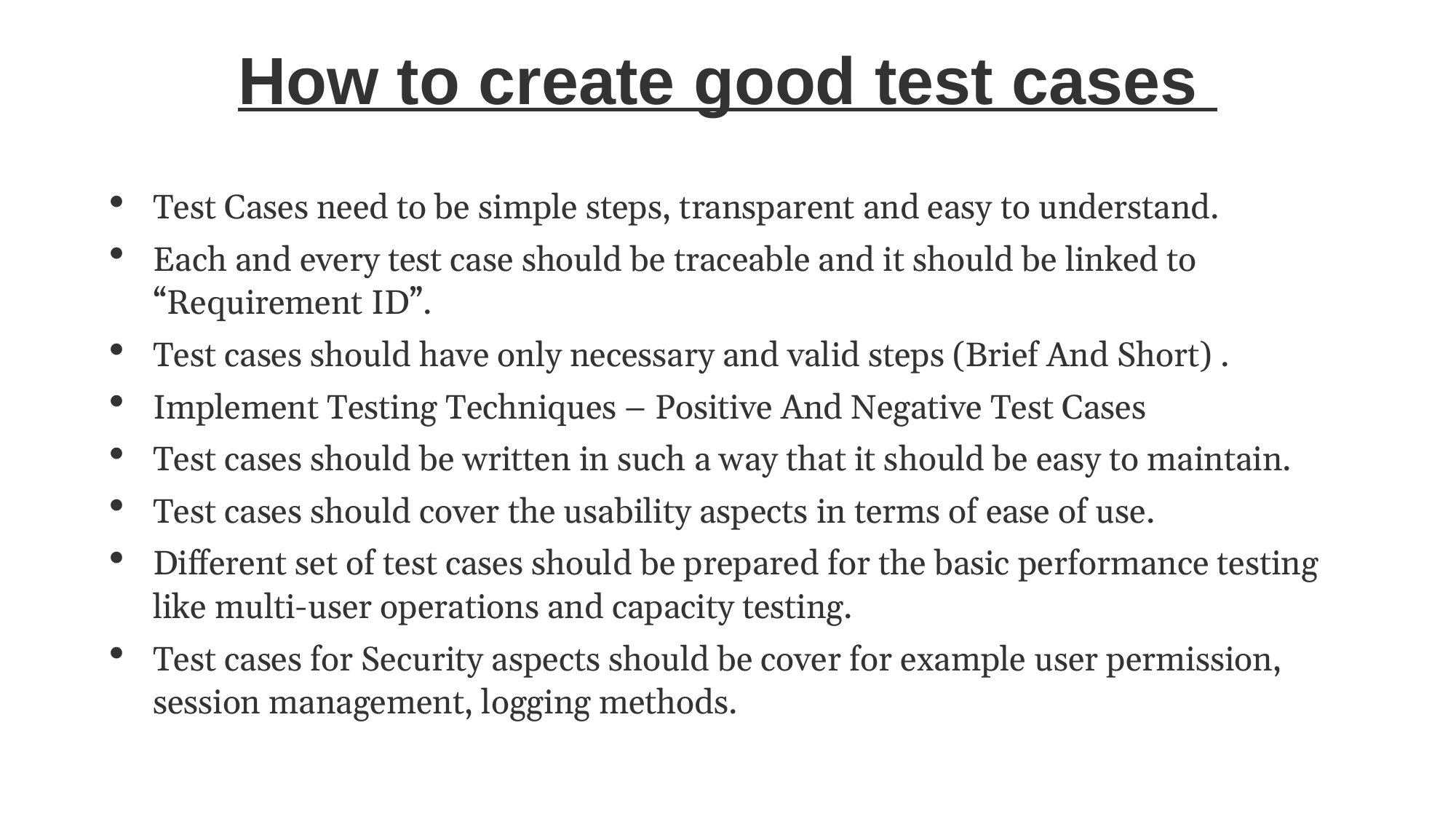

# How to create good test cases
Test Cases need to be simple steps, transparent and easy to understand.
Each and every test case should be traceable and it should be linked to “Requirement ID”.
Test cases should have only necessary and valid steps (Brief And Short) .
Implement Testing Techniques – Positive And Negative Test Cases
Test cases should be written in such a way that it should be easy to maintain.
Test cases should cover the usability aspects in terms of ease of use.
Different set of test cases should be prepared for the basic performance testing like multi-user operations and capacity testing.
Test cases for Security aspects should be cover for example user permission, session management, logging methods.